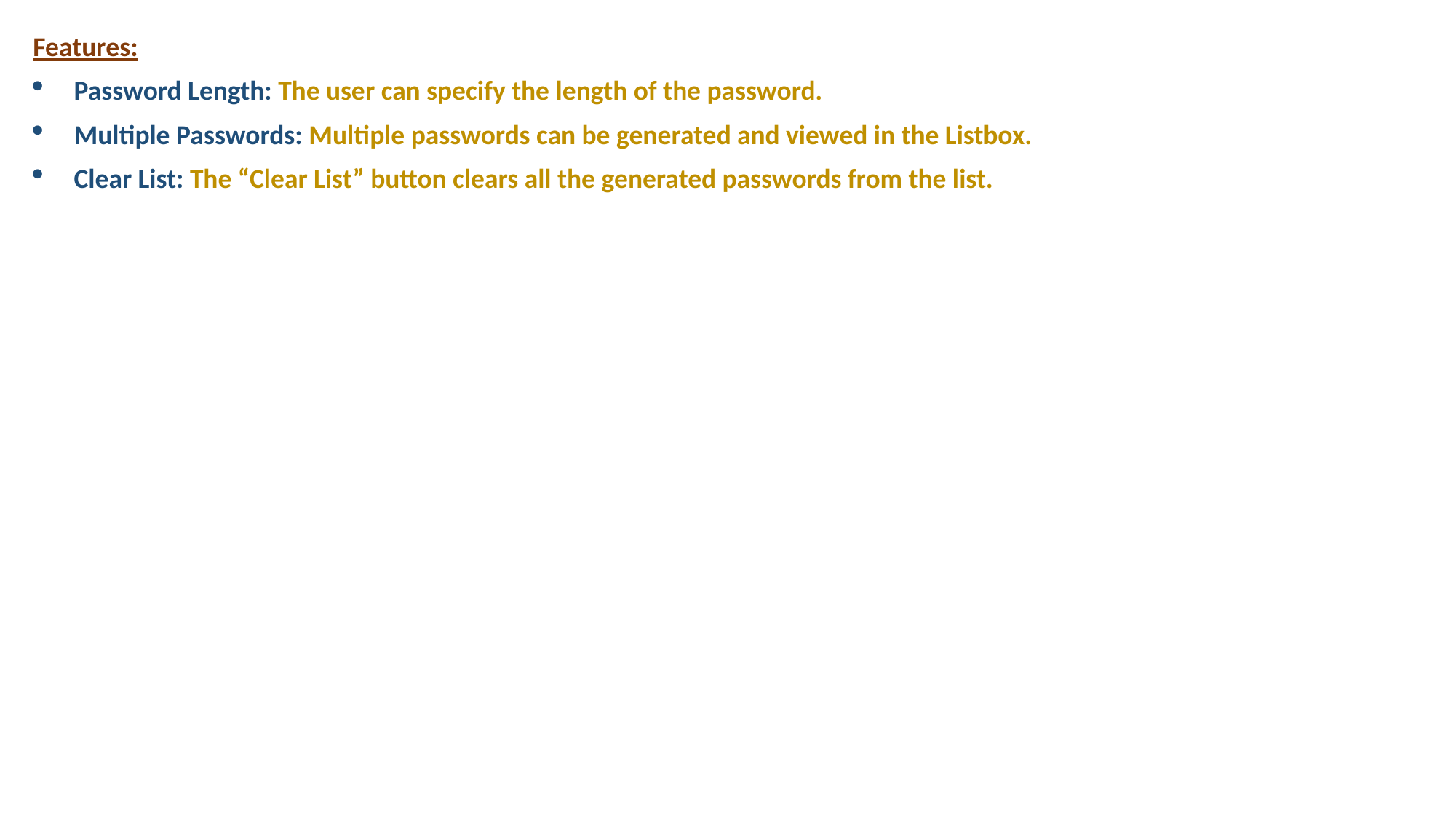

Features:
Password Length: The user can specify the length of the password.
Multiple Passwords: Multiple passwords can be generated and viewed in the Listbox.
Clear List: The “Clear List” button clears all the generated passwords from the list.